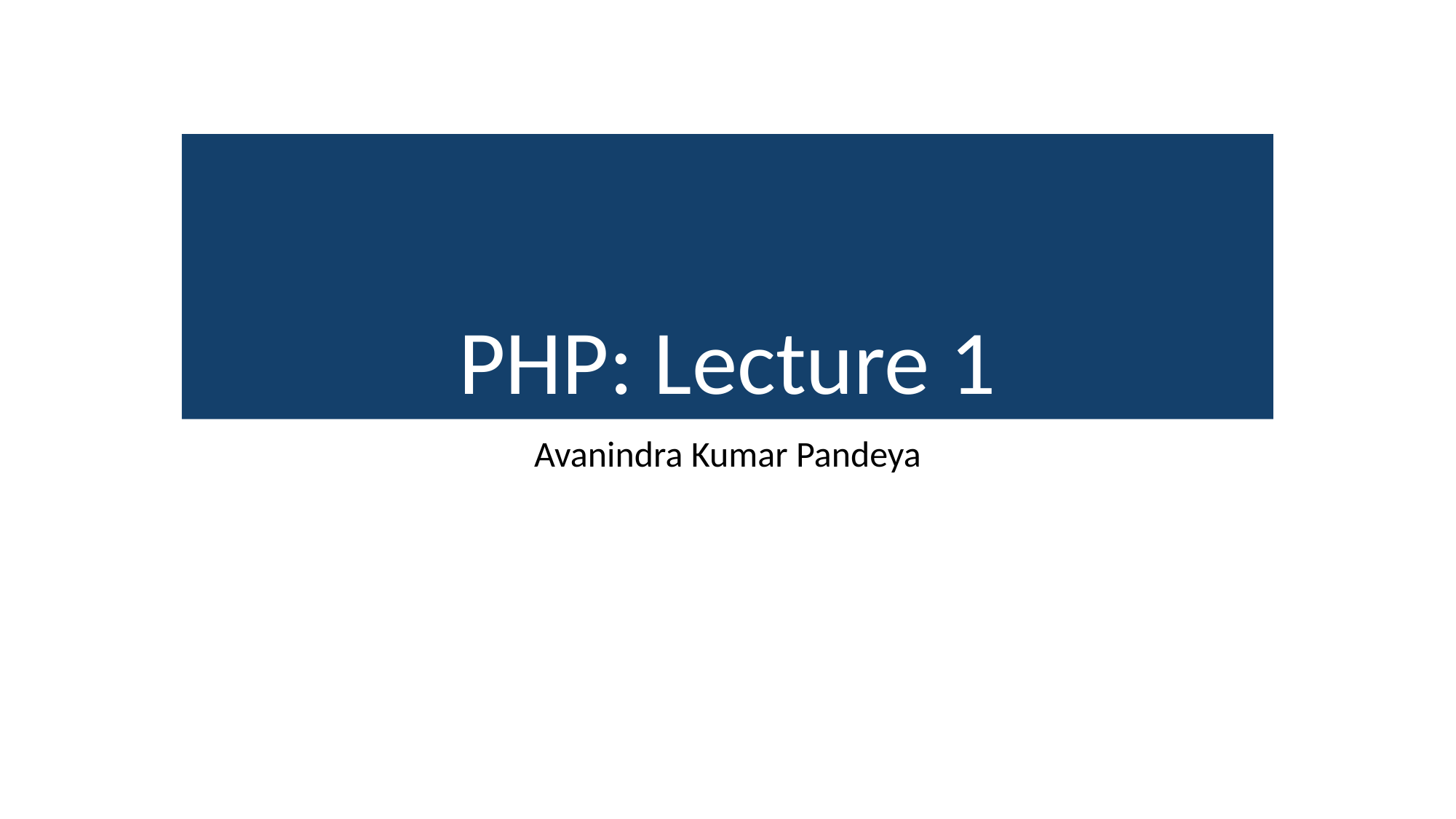

# PHP: Lecture 1
Avanindra Kumar Pandeya